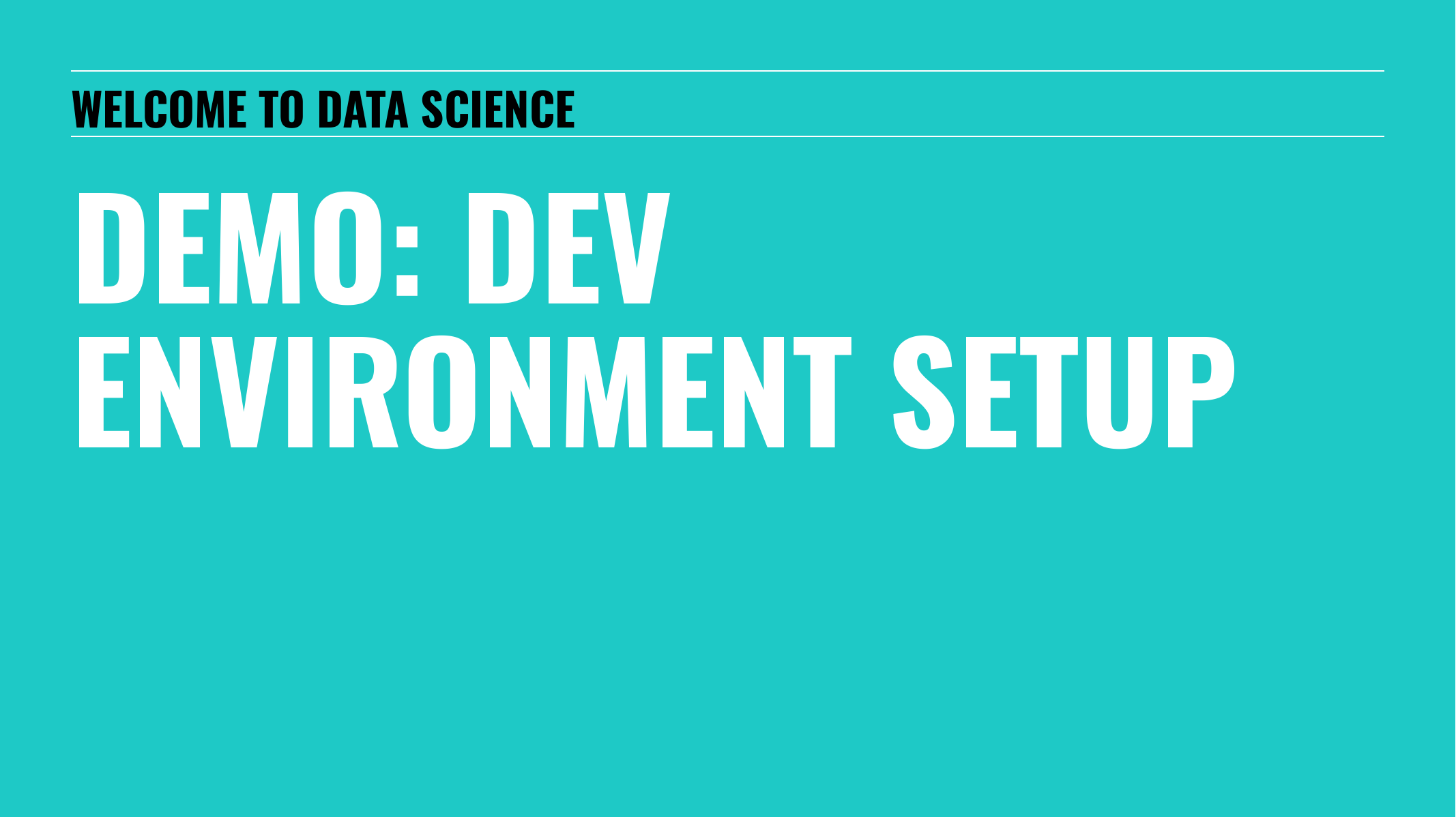

WELCOME TO DATA SCIENCE

DEMO: DEV ENVIRONMENT SETUP